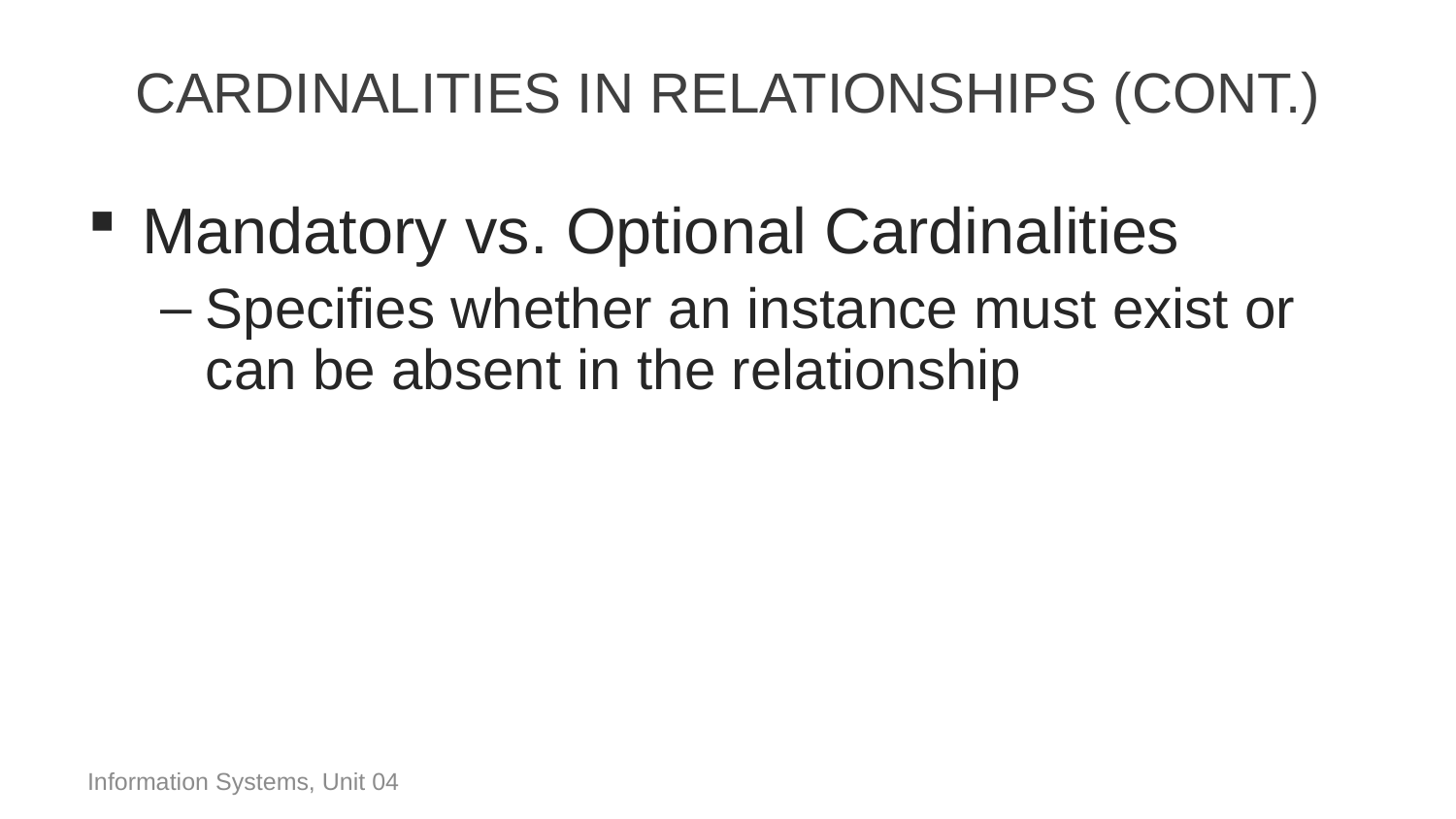

# Cardinalities in Relationships (Cont.)
Mandatory vs. Optional Cardinalities
Specifies whether an instance must exist or can be absent in the relationship
Information Systems, Unit 04
38